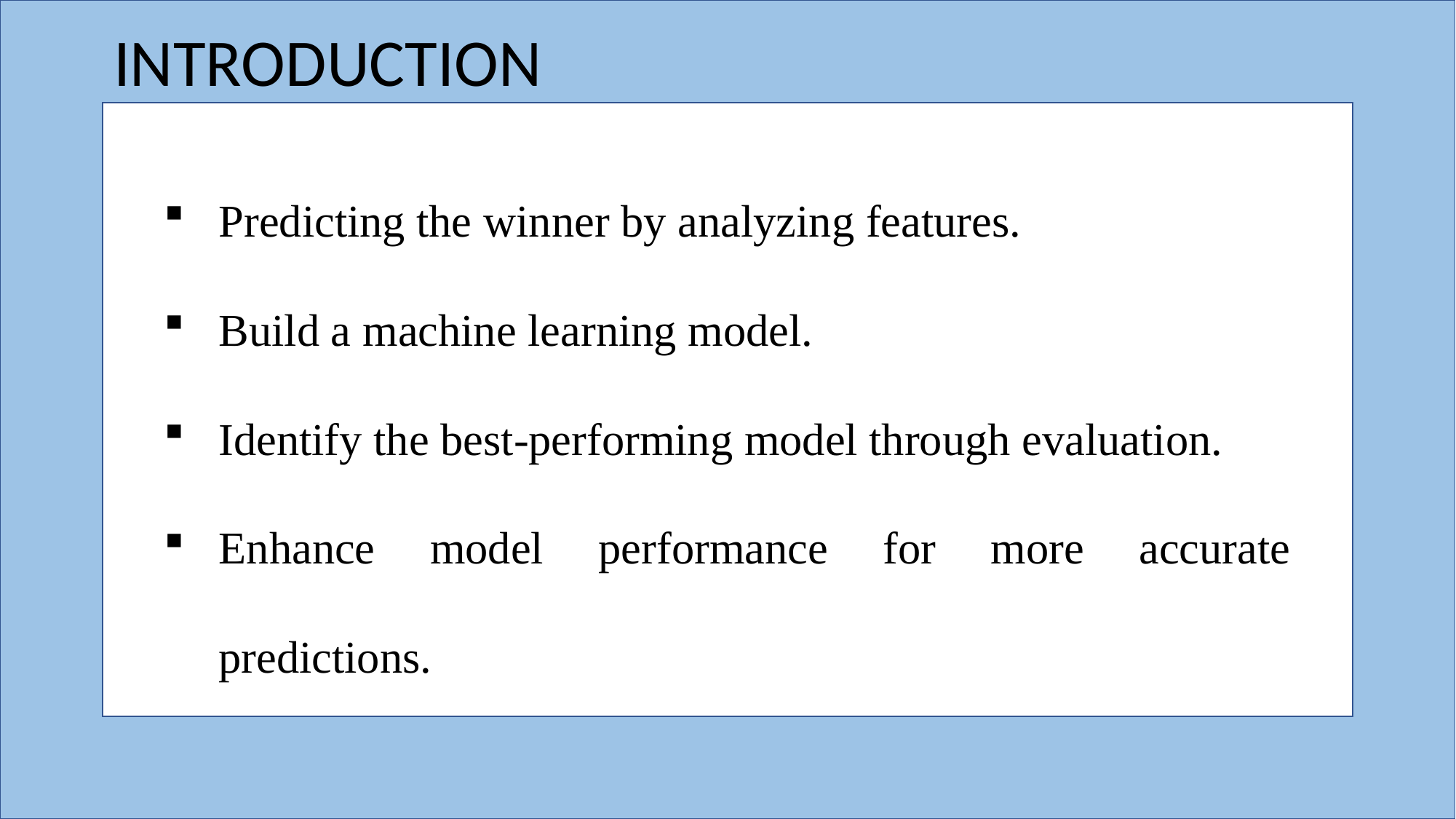

INTRODUCTION
Predicting the winner by analyzing features.
Build a machine learning model.
Identify the best-performing model through evaluation.
Enhance model performance for more accurate predictions.